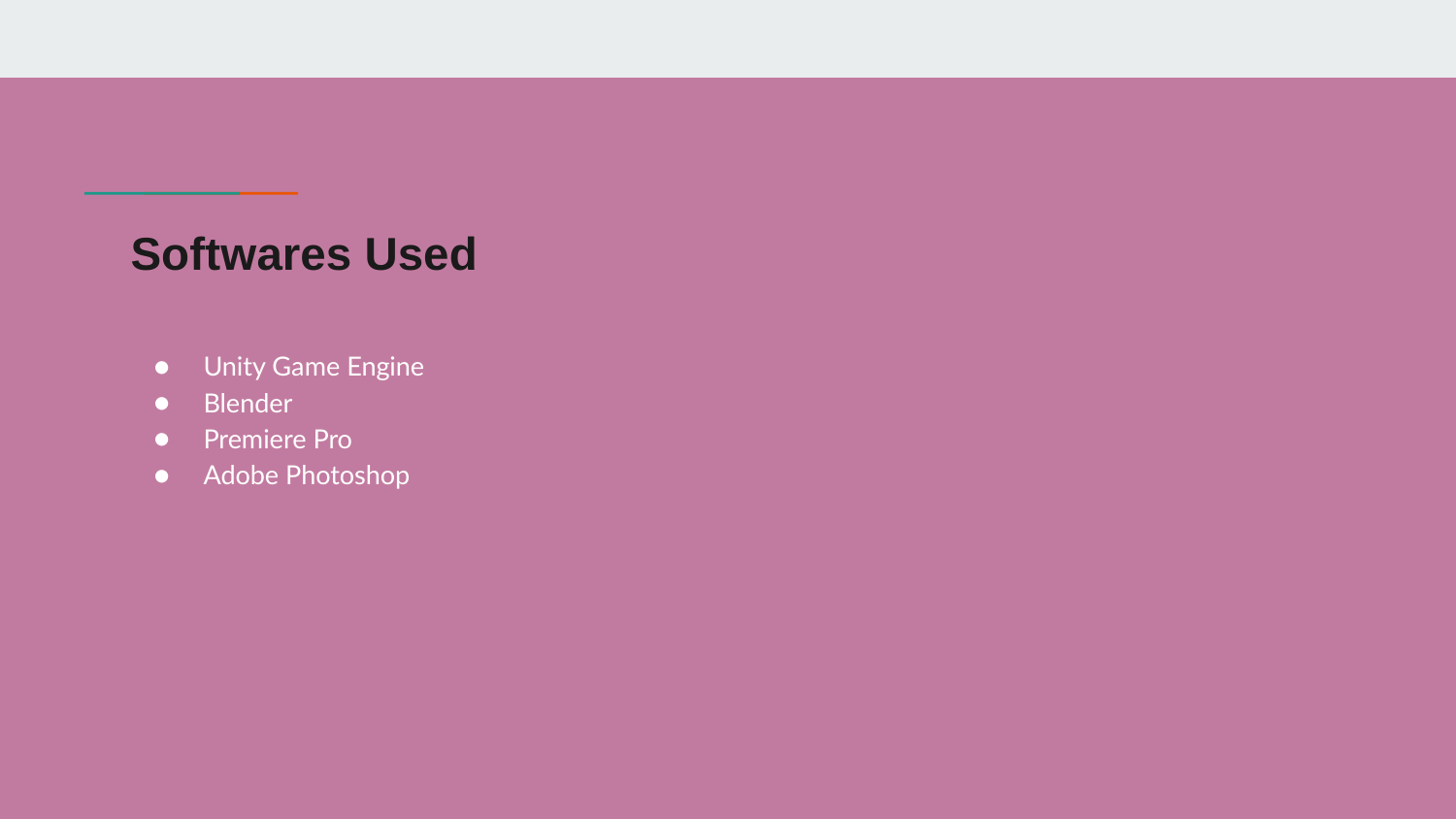

# Softwares Used
Unity Game Engine
Blender
Premiere Pro
Adobe Photoshop